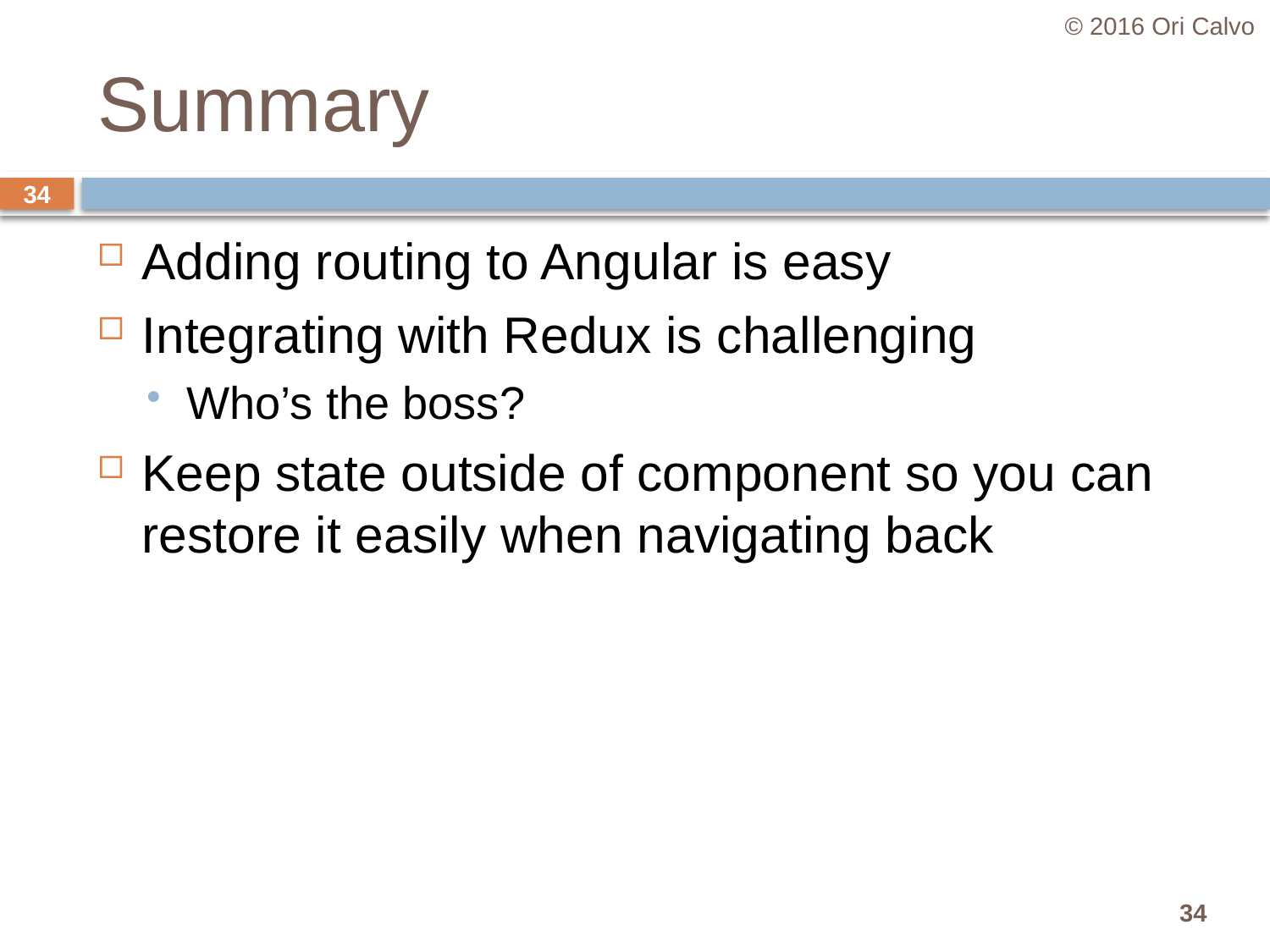

© 2016 Ori Calvo
# Summary
34
Adding routing to Angular is easy
Integrating with Redux is challenging
Who’s the boss?
Keep state outside of component so you can restore it easily when navigating back